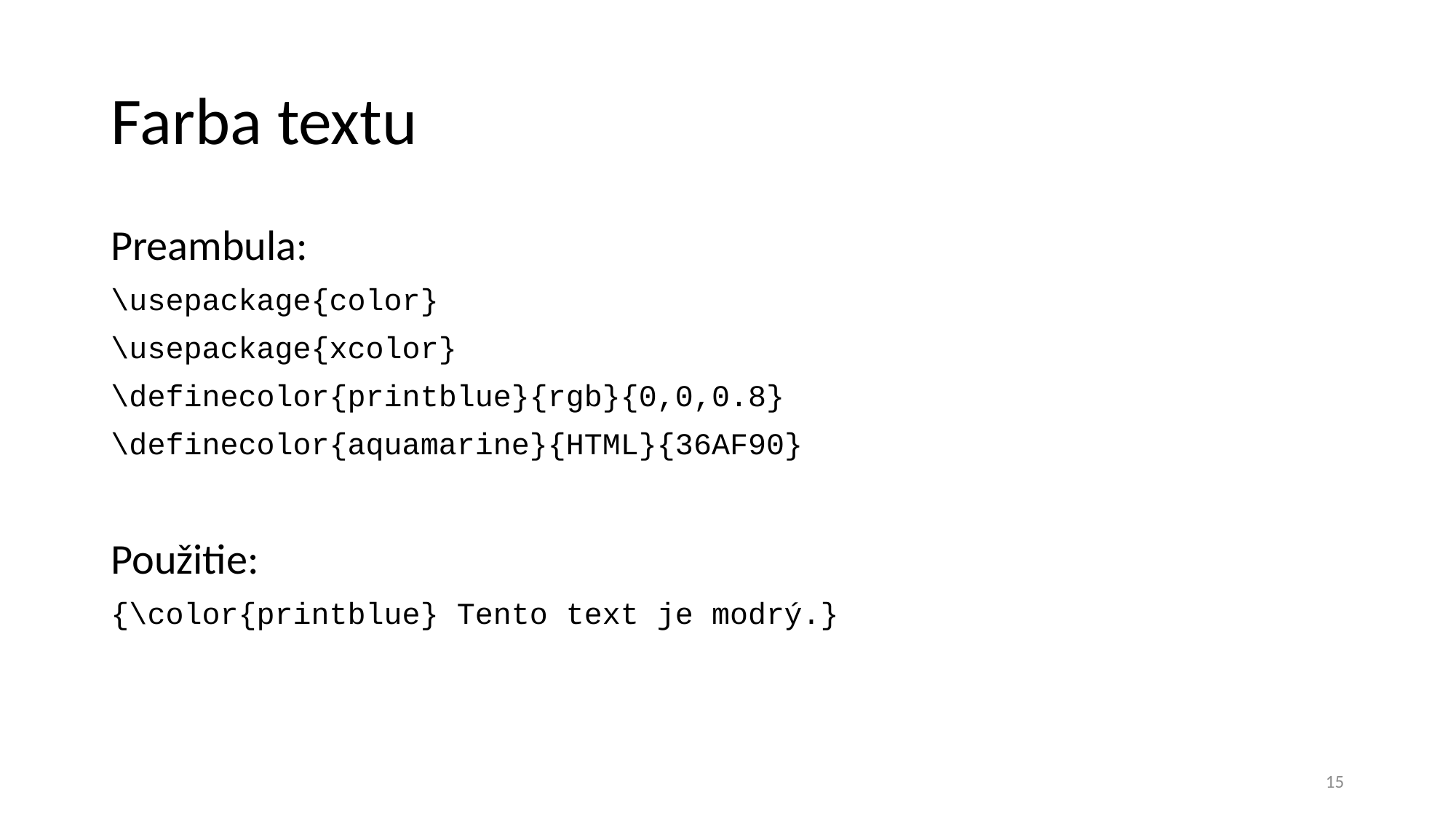

# Farba textu
Preambula:
\usepackage{color}
\usepackage{xcolor}
\definecolor{printblue}{rgb}{0,0,0.8}
\definecolor{aquamarine}{HTML}{36AF90}

Použitie:
{\color{printblue} Tento text je modrý.}
15